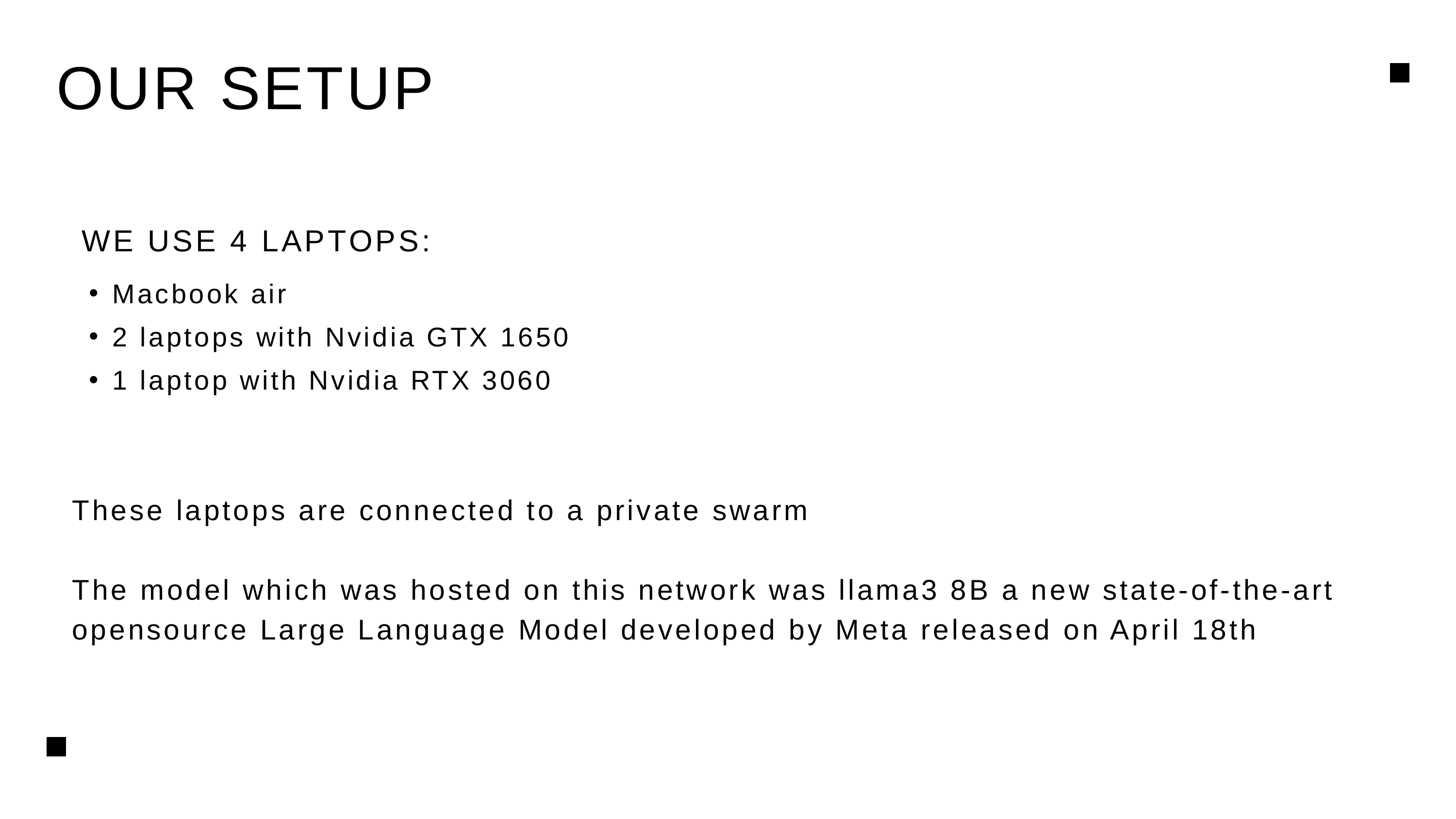

OUR SETUP

WE USE 4 LAPTOPS:
Macbook air
2 laptops with Nvidia GTX 1650
1 laptop with Nvidia RTX 3060
These laptops are connected to a private swarm

The model which was hosted on this network was llama3 8B a new state-of-the-art opensource Large Language Model developed by Meta released on April 18th